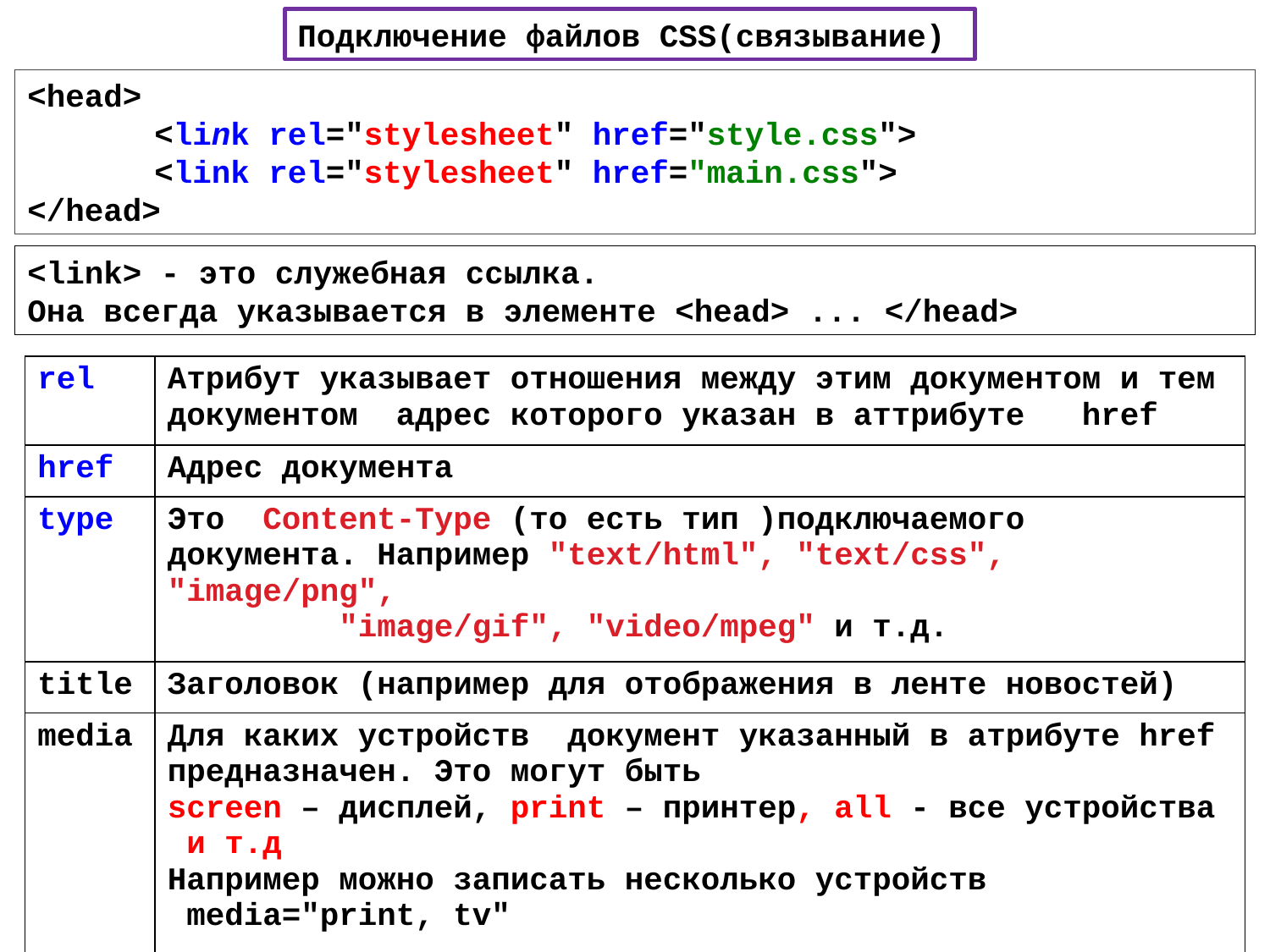

Подключение файлов СSS(связывание)
<head>
	<link rel="stylesheet" href="style.css">
	<link rel="stylesheet" href="main.css">
</head>
<link> - это служебная ссылка.
Она всегда указывается в элементе <head> ... </head>
| rel | Атрибут указывает отношения между этим документом и тем документом адрес которого указан в аттрибуте href |
| --- | --- |
| href | Адрес документа |
| type | Это Content-Type (то есть тип )подключаемого документа. Например "text/html", "text/css", "image/png", "image/gif", "video/mpeg" и т.д. |
| title | Заголовок (например для отображения в ленте новостей) |
| media | Для каких устройств документ указанный в атрибуте href предназначен. Это могут быть screen – дисплей, print – принтер, all - все устройства и т.д Например можно записать несколько устройств media="print, tv" |